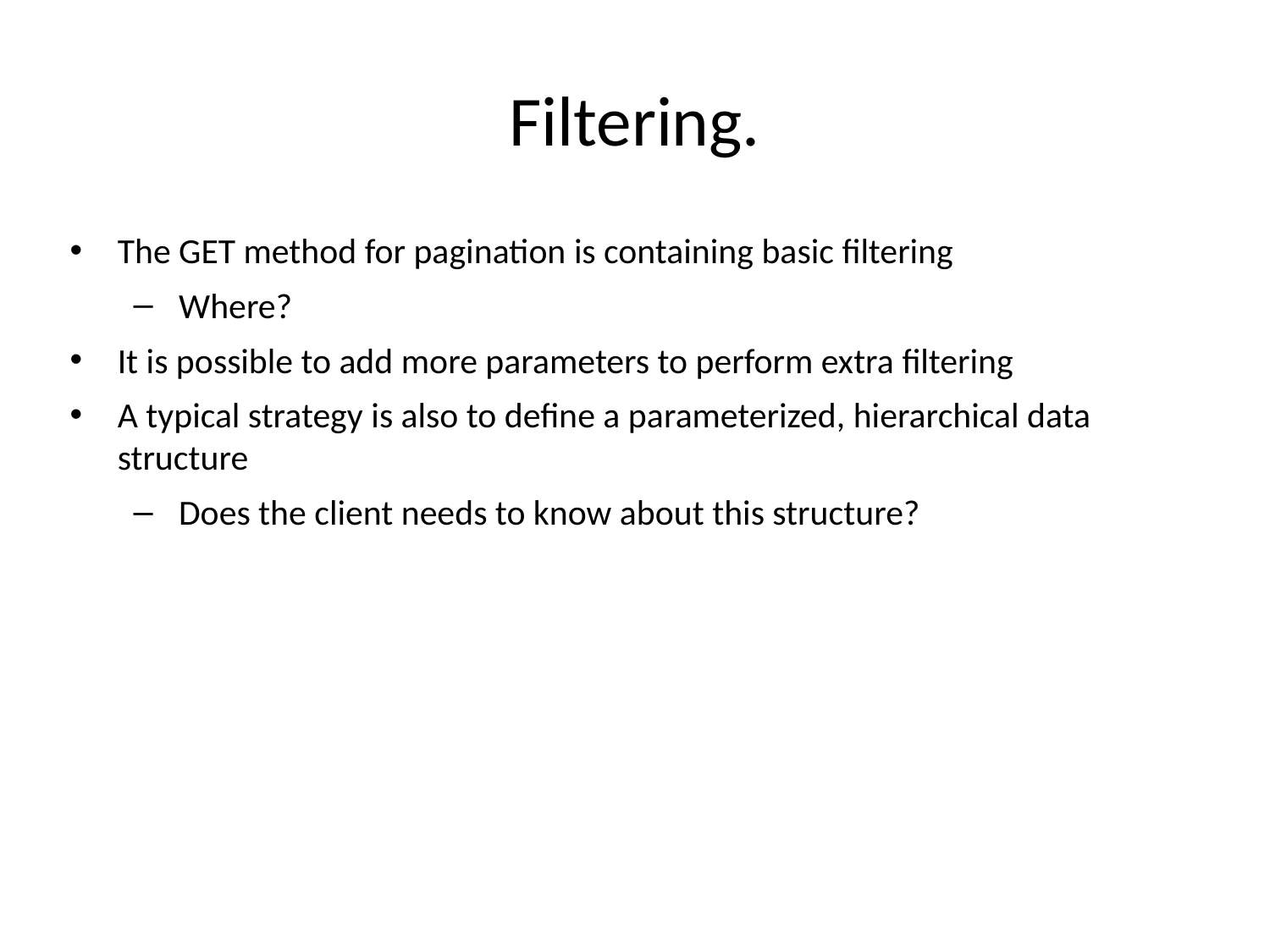

# Filtering.
The GET method for pagination is containing basic filtering
Where?
It is possible to add more parameters to perform extra filtering
A typical strategy is also to define a parameterized, hierarchical data structure
Does the client needs to know about this structure?